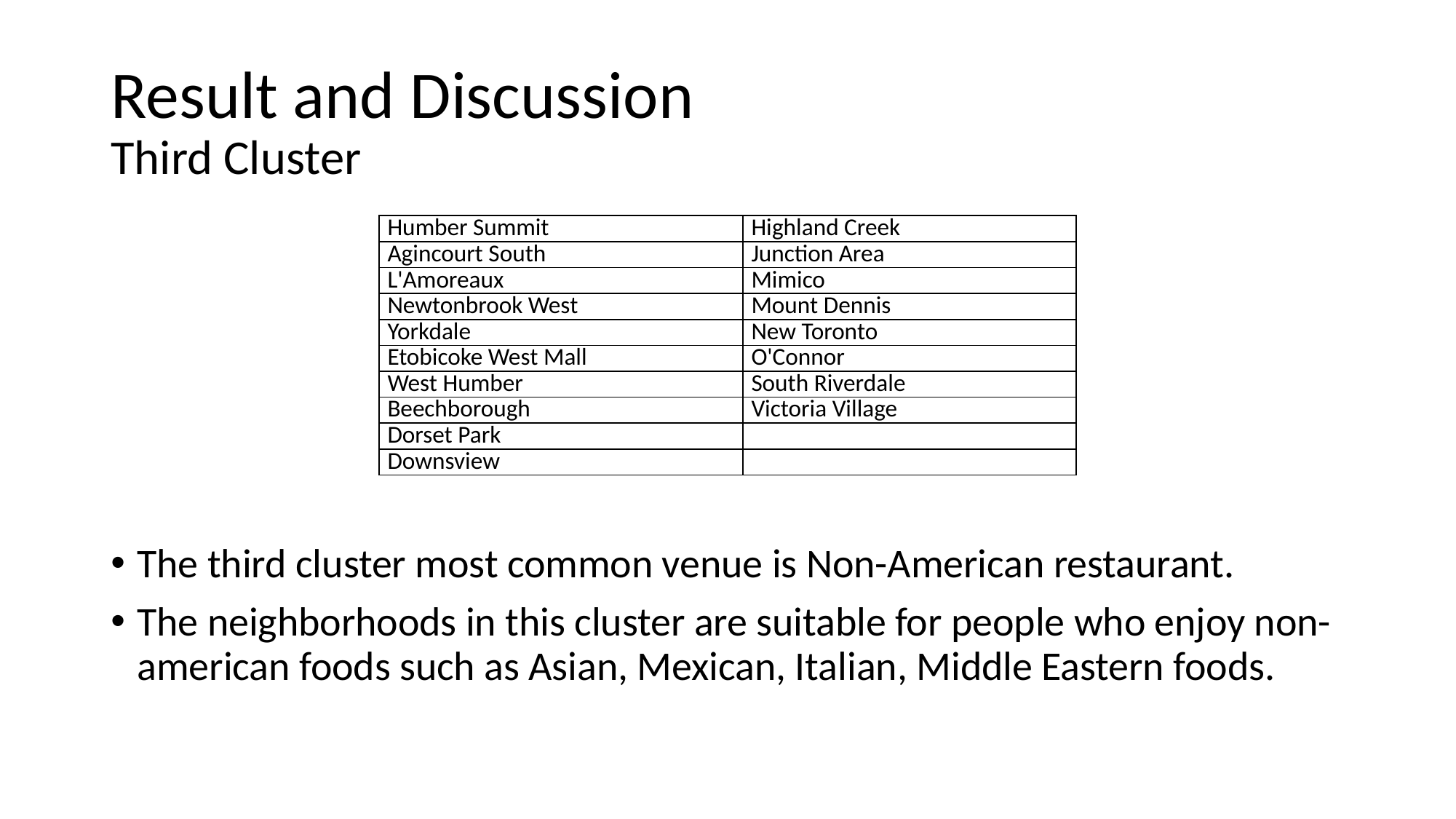

# Result and Discussion Third Cluster
| Humber Summit | Highland Creek |
| --- | --- |
| Agincourt South | Junction Area |
| L'Amoreaux | Mimico |
| Newtonbrook West | Mount Dennis |
| Yorkdale | New Toronto |
| Etobicoke West Mall | O'Connor |
| West Humber | South Riverdale |
| Beechborough | Victoria Village |
| Dorset Park |  |
| Downsview |  |
The third cluster most common venue is Non-American restaurant.
The neighborhoods in this cluster are suitable for people who enjoy non-american foods such as Asian, Mexican, Italian, Middle Eastern foods.